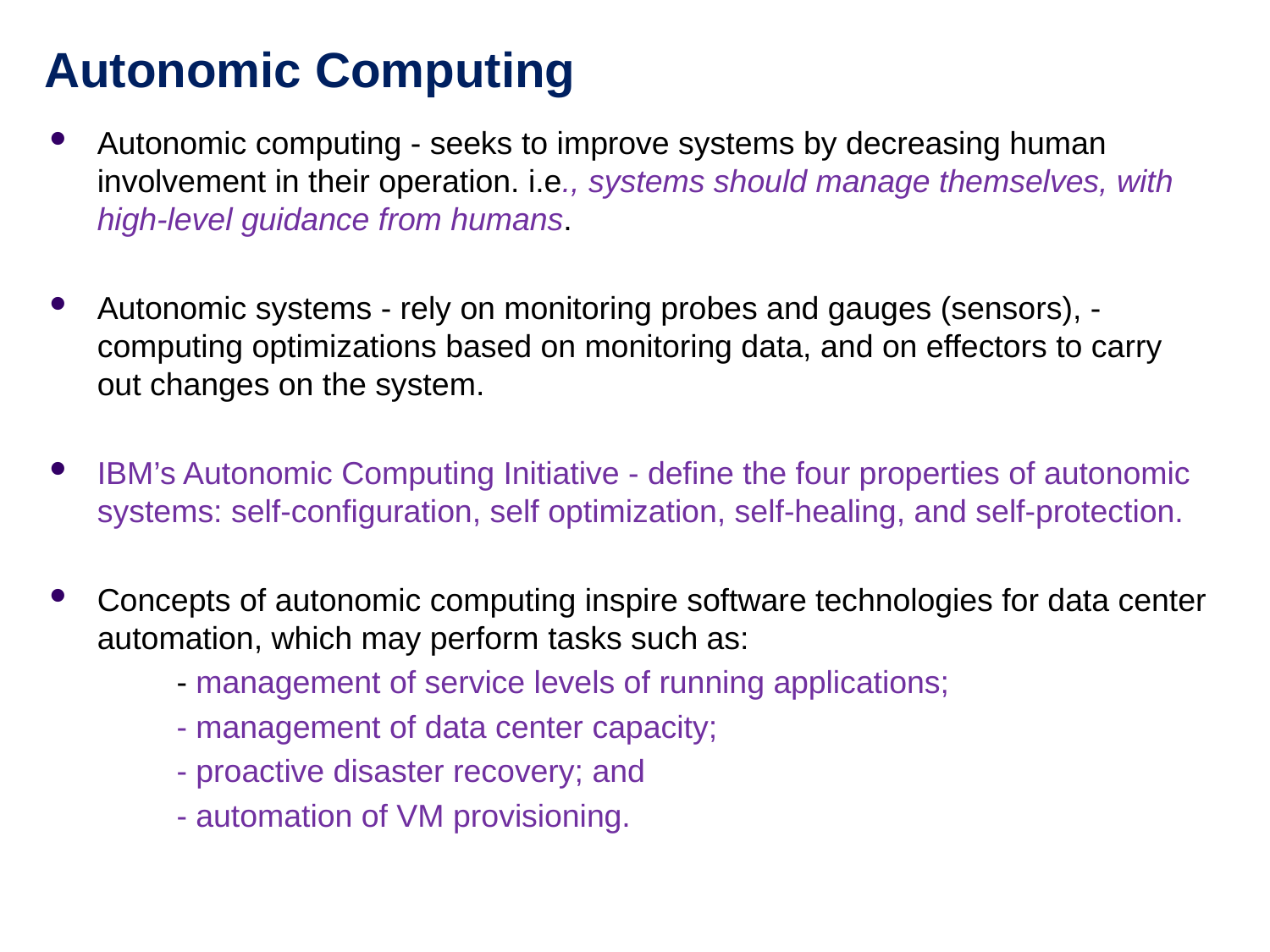

Autonomic Computing
Autonomic computing - seeks to improve systems by decreasing human involvement in their operation. i.e., systems should manage themselves, with high-level guidance from humans.

Autonomic systems - rely on monitoring probes and gauges (sensors), - computing optimizations based on monitoring data, and on effectors to carry out changes on the system.

IBM’s Autonomic Computing Initiative - define the four properties of autonomic systems: self-configuration, self optimization, self-healing, and self-protection.

Concepts of autonomic computing inspire software technologies for data center automation, which may perform tasks such as:
	- management of service levels of running applications;
	- management of data center capacity;
	- proactive disaster recovery; and
	- automation of VM provisioning.